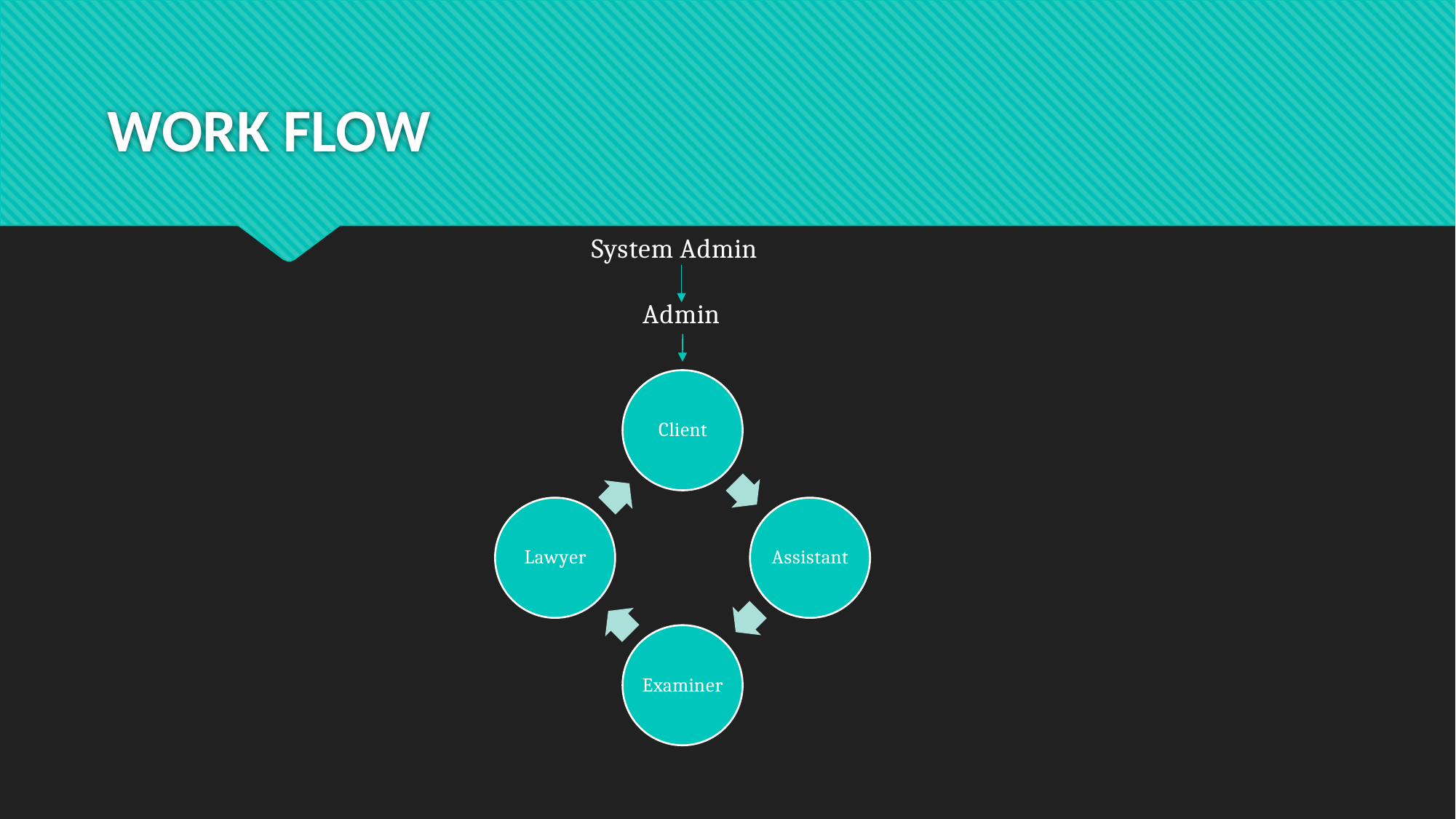

# WORK FLOW
System Admin
   Admin
Client

Assistant

Examiner

Lawyer